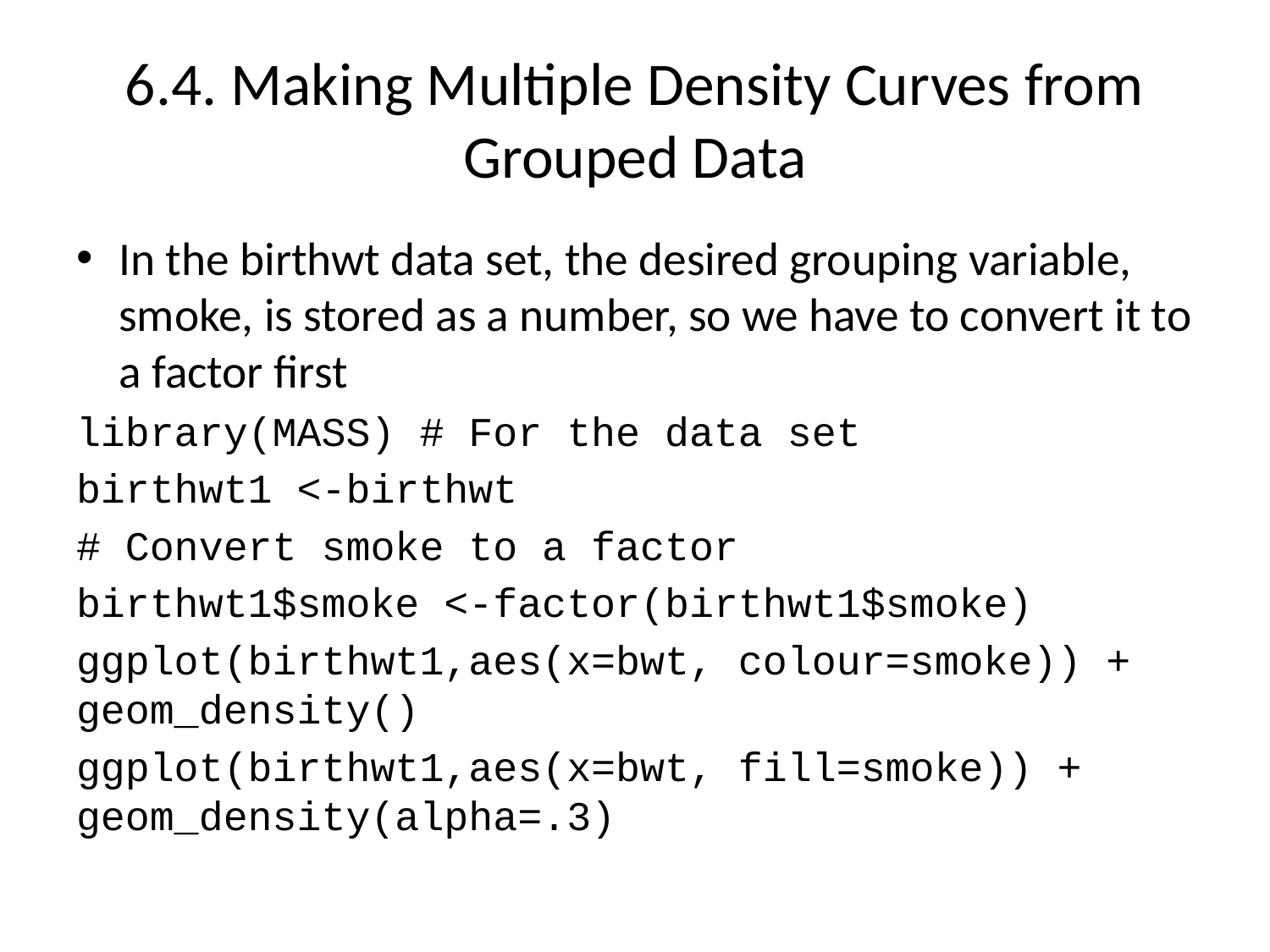

# 6.4. Making Multiple Density Curves from Grouped Data
In the birthwt data set, the desired grouping variable, smoke, is stored as a number, so we have to convert it to a factor first
library(MASS) # For the data set
birthwt1 <-birthwt
# Convert smoke to a factor
birthwt1$smoke <-factor(birthwt1$smoke)
ggplot(birthwt1,aes(x=bwt, colour=smoke)) + geom_density()
ggplot(birthwt1,aes(x=bwt, fill=smoke)) + geom_density(alpha=.3)